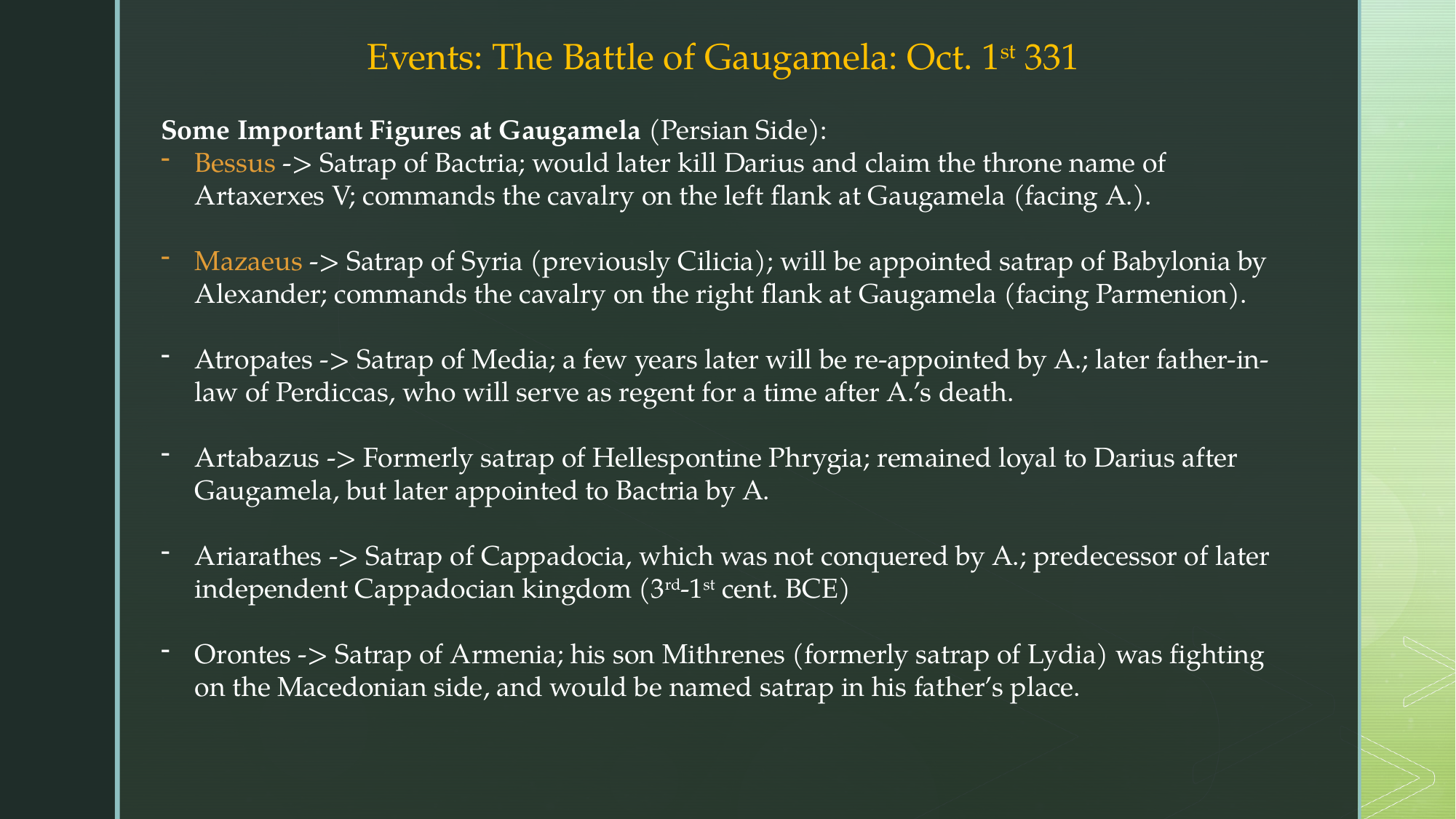

Events: The Battle of Gaugamela: Oct. 1st 331

Some Important Figures at Gaugamela (Persian Side):
Bessus -> Satrap of Bactria; would later kill Darius and claim the throne name of Artaxerxes V; commands the cavalry on the left flank at Gaugamela (facing A.).

Mazaeus -> Satrap of Syria (previously Cilicia); will be appointed satrap of Babylonia by Alexander; commands the cavalry on the right flank at Gaugamela (facing Parmenion).

Atropates -> Satrap of Media; a few years later will be re-appointed by A.; later father-in-law of Perdiccas, who will serve as regent for a time after A.’s death.

Artabazus -> Formerly satrap of Hellespontine Phrygia; remained loyal to Darius after Gaugamela, but later appointed to Bactria by A.

Ariarathes -> Satrap of Cappadocia, which was not conquered by A.; predecessor of later independent Cappadocian kingdom (3rd-1st cent. BCE)

Orontes -> Satrap of Armenia; his son Mithrenes (formerly satrap of Lydia) was fighting on the Macedonian side, and would be named satrap in his father’s place.